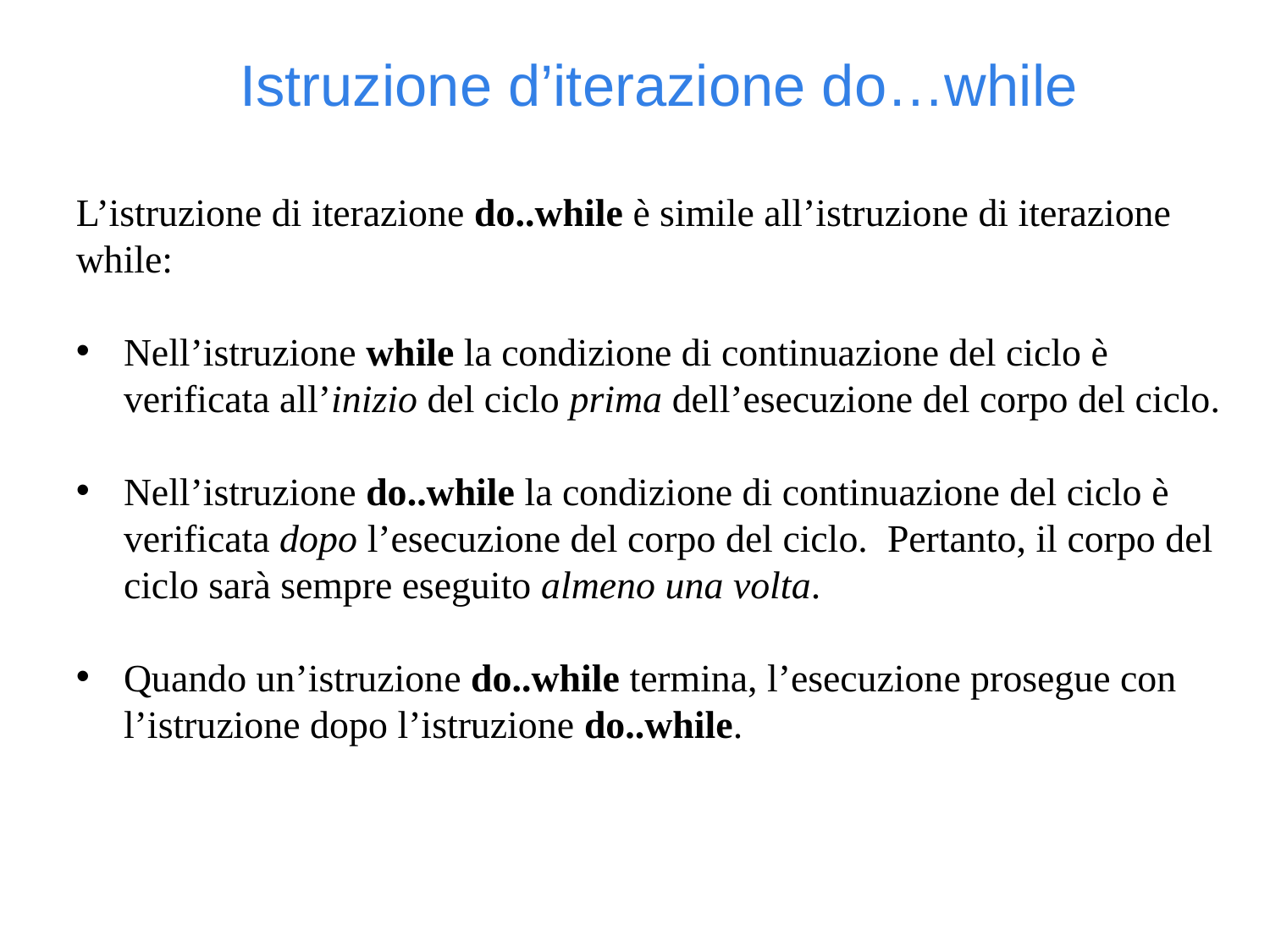

Istruzione d’iterazione do…while

L’istruzione di iterazione do..while è simile all’istruzione di iterazione while:

Nell’istruzione while la condizione di continuazione del ciclo è verificata all’inizio del ciclo prima dell’esecuzione del corpo del ciclo.

Nell’istruzione do..while la condizione di continuazione del ciclo è verificata dopo l’esecuzione del corpo del ciclo.  Pertanto, il corpo del ciclo sarà sempre eseguito almeno una volta.

Quando un’istruzione do..while termina, l’esecuzione prosegue con l’istruzione dopo l’istruzione do..while.